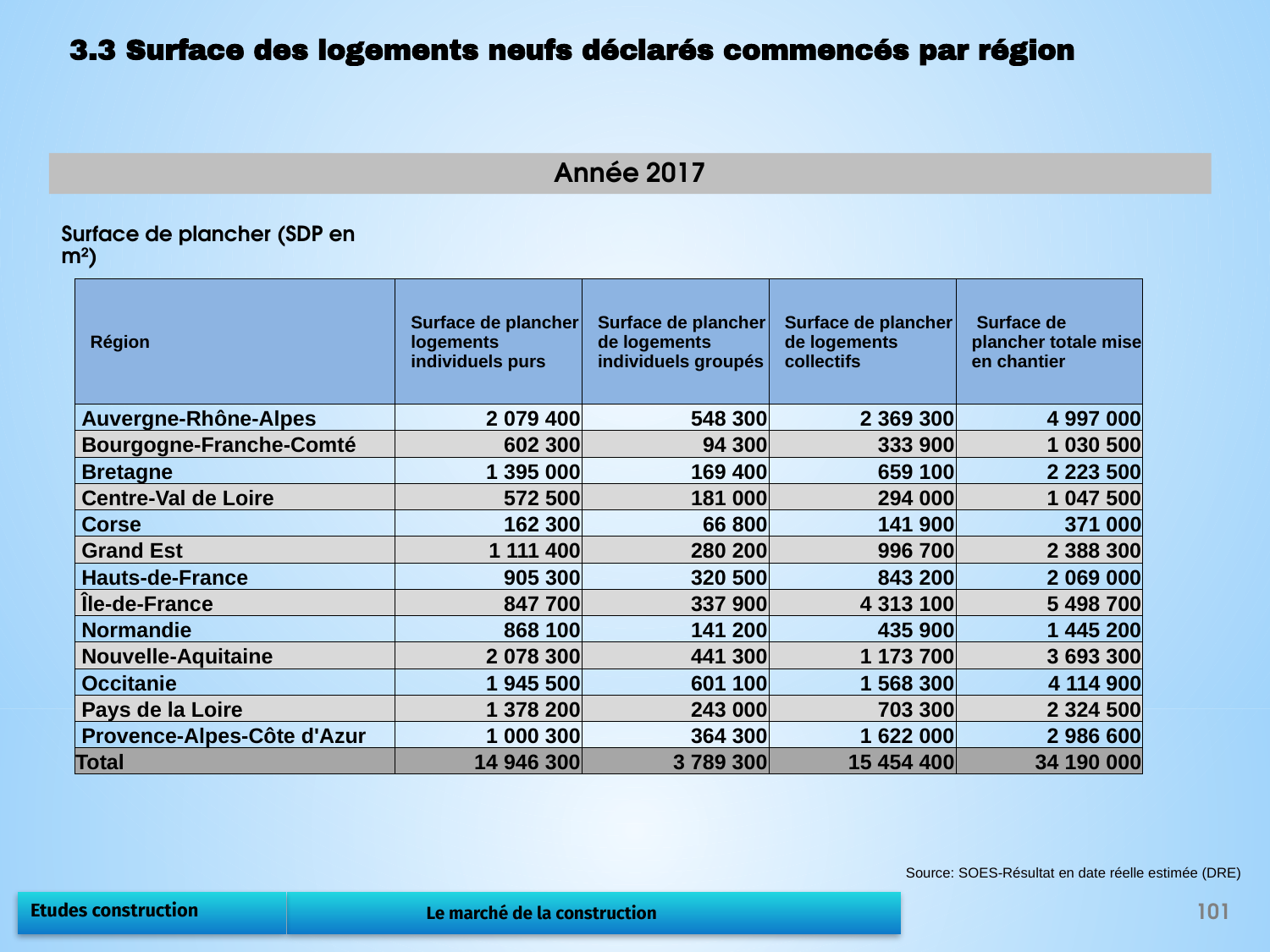

3.3 Surface des logements neufs déclarés commencés par région
Année 2017
Surface de plancher (SDP en m²)
| Région | Surface de plancher logements individuels purs | Surface de plancher de logements individuels groupés | Surface de plancher de logements collectifs | Surface de plancher totale mise en chantier |
| --- | --- | --- | --- | --- |
| Auvergne-Rhône-Alpes | 2 079 400 | 548 300 | 2 369 300 | 4 997 000 |
| Bourgogne-Franche-Comté | 602 300 | 94 300 | 333 900 | 1 030 500 |
| Bretagne | 1 395 000 | 169 400 | 659 100 | 2 223 500 |
| Centre-Val de Loire | 572 500 | 181 000 | 294 000 | 1 047 500 |
| Corse | 162 300 | 66 800 | 141 900 | 371 000 |
| Grand Est | 1 111 400 | 280 200 | 996 700 | 2 388 300 |
| Hauts-de-France | 905 300 | 320 500 | 843 200 | 2 069 000 |
| Île-de-France | 847 700 | 337 900 | 4 313 100 | 5 498 700 |
| Normandie | 868 100 | 141 200 | 435 900 | 1 445 200 |
| Nouvelle-Aquitaine | 2 078 300 | 441 300 | 1 173 700 | 3 693 300 |
| Occitanie | 1 945 500 | 601 100 | 1 568 300 | 4 114 900 |
| Pays de la Loire | 1 378 200 | 243 000 | 703 300 | 2 324 500 |
| Provence-Alpes-Côte d'Azur | 1 000 300 | 364 300 | 1 622 000 | 2 986 600 |
| Total | 14 946 300 | 3 789 300 | 15 454 400 | 34 190 000 |
Source: SOES-Résultat en date réelle estimée (DRE)
101